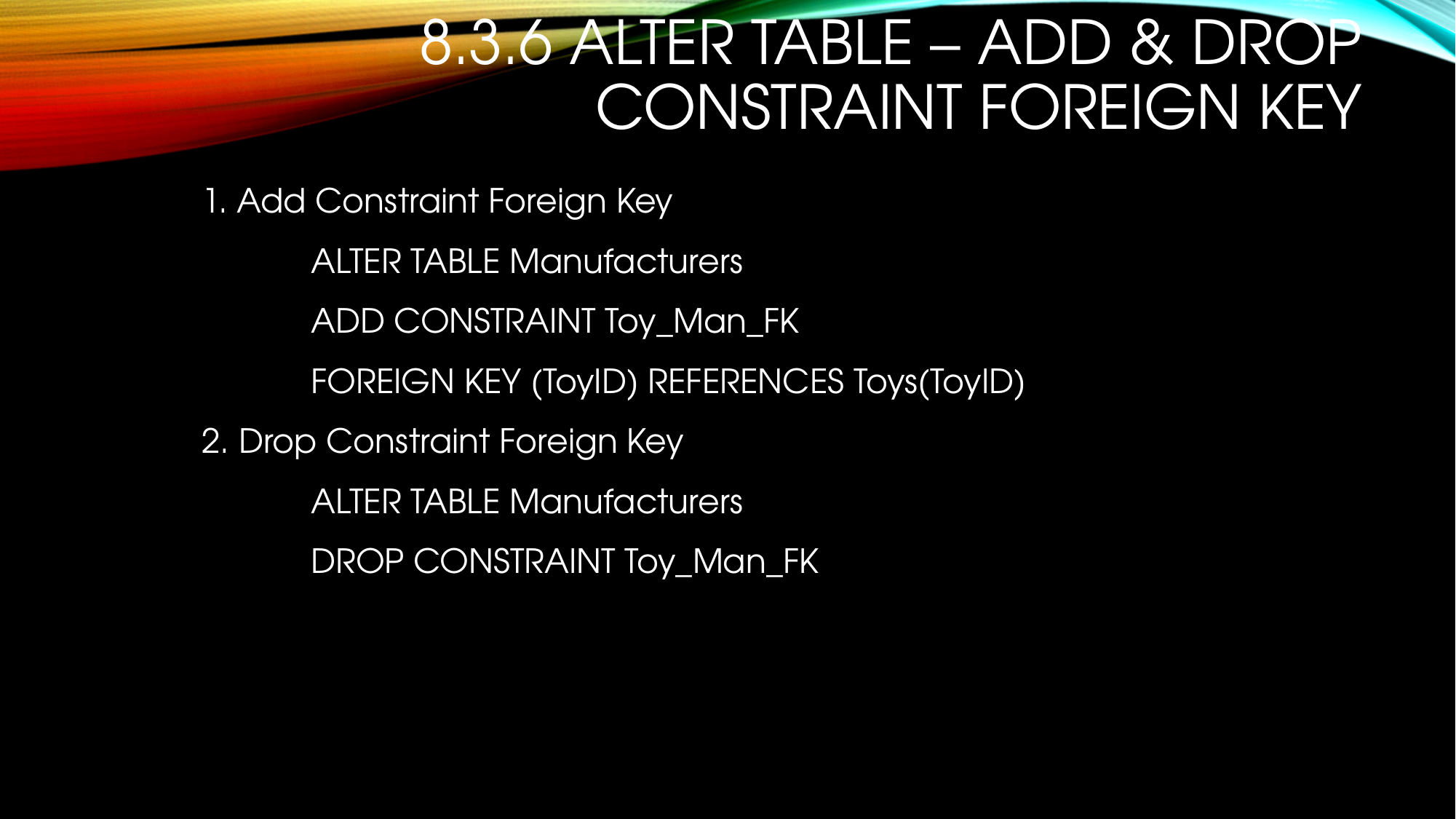

# 8.3.6 Alter Table – Add & DROP constraint foreign key
	1. Add Constraint Foreign Key
		ALTER TABLE Manufacturers
		ADD CONSTRAINT Toy_Man_FK
		FOREIGN KEY (ToyID) REFERENCES Toys(ToyID)
	2. Drop Constraint Foreign Key
		ALTER TABLE Manufacturers
		DROP CONSTRAINT Toy_Man_FK